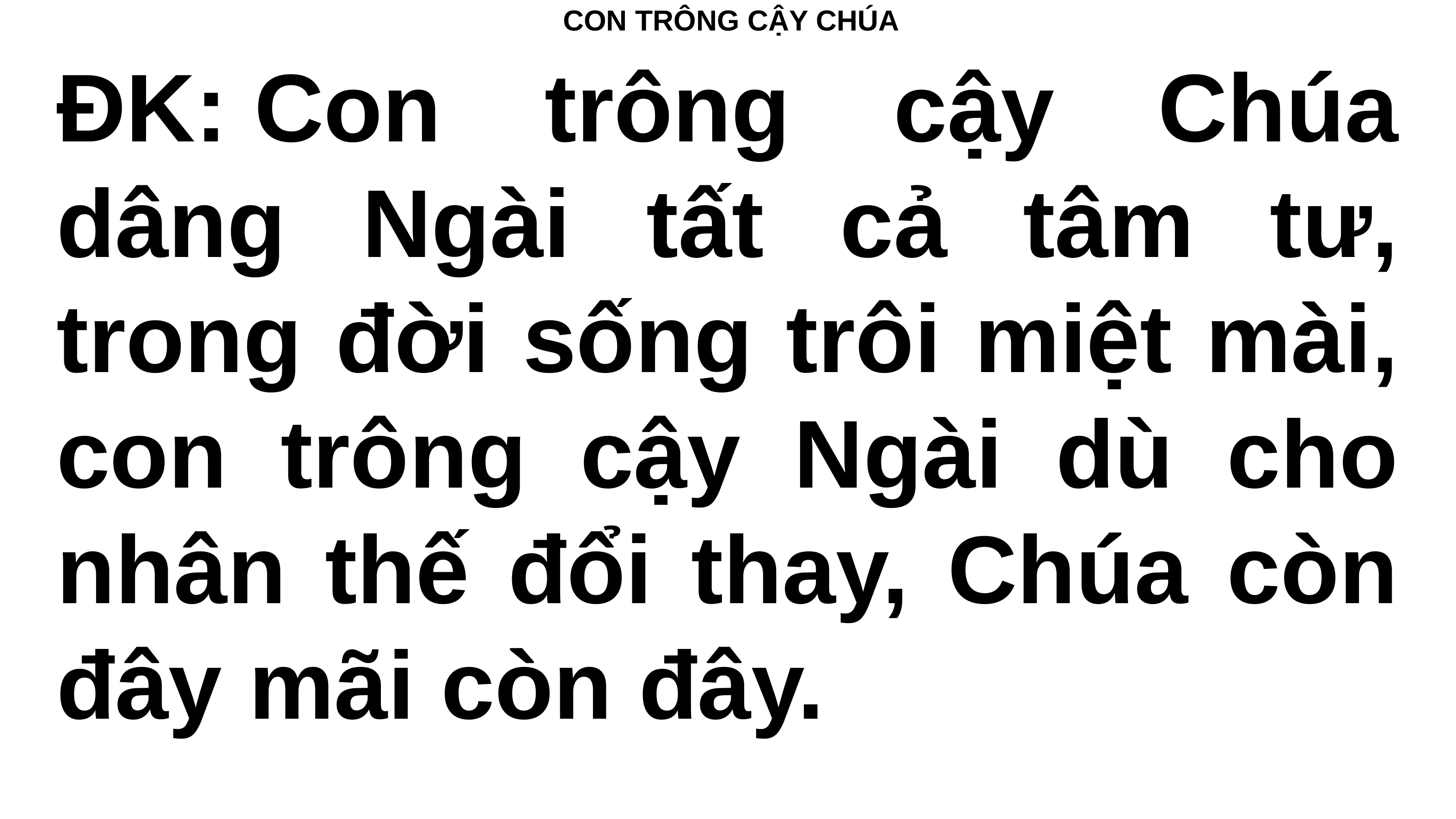

# CON TRÔNG CẬY CHÚA
ĐK: Con trông cậy Chúa dâng Ngài tất cả tâm tư, trong đời sống trôi miệt mài, con trông cậy Ngài dù cho nhân thế đổi thay, Chúa còn đây mãi còn đây.